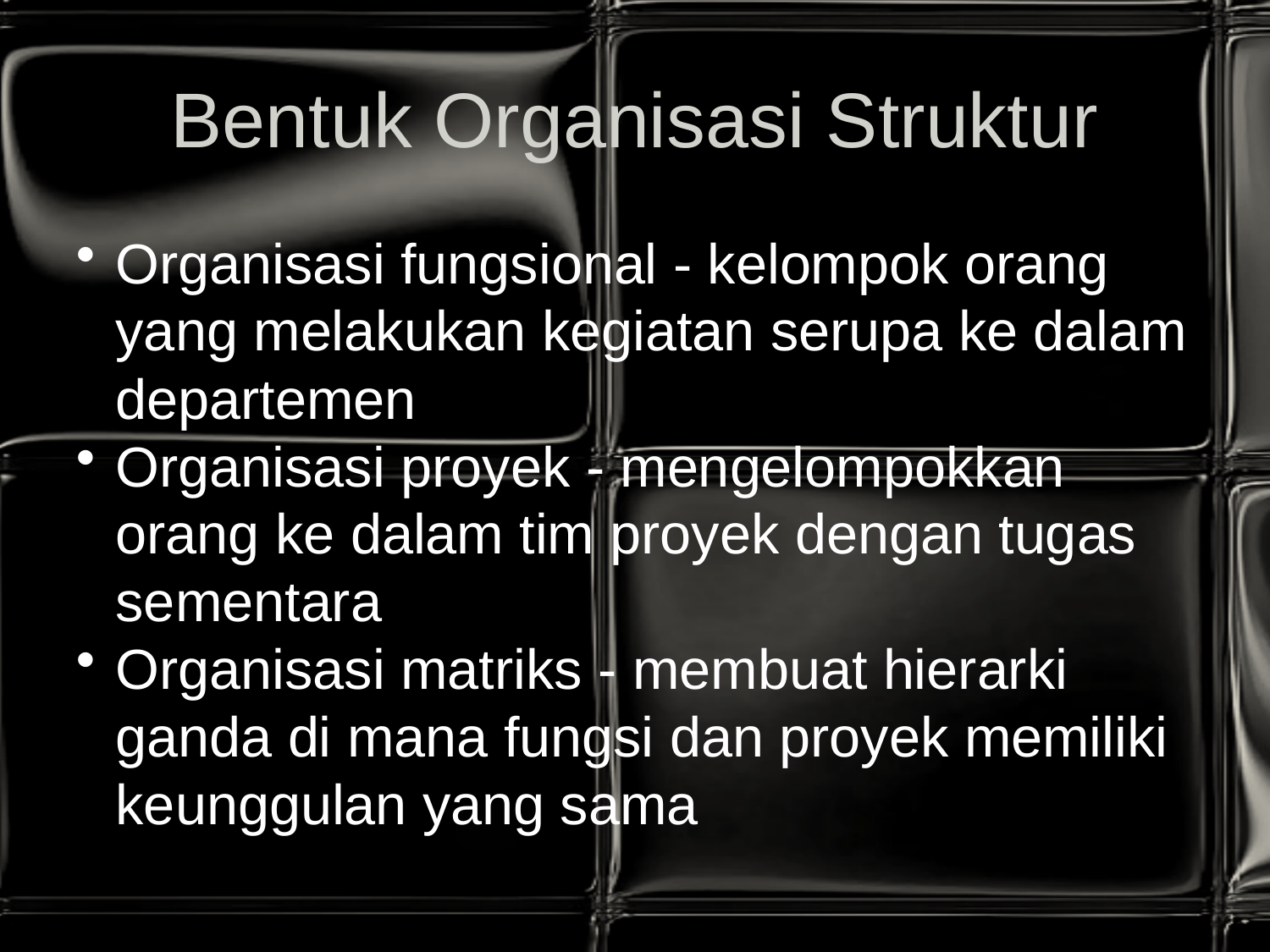

# Bentuk Organisasi Struktur
Organisasi fungsional - kelompok orang yang melakukan kegiatan serupa ke dalam departemen
Organisasi proyek - mengelompokkan orang ke dalam tim proyek dengan tugas sementara
Organisasi matriks - membuat hierarki ganda di mana fungsi dan proyek memiliki keunggulan yang sama